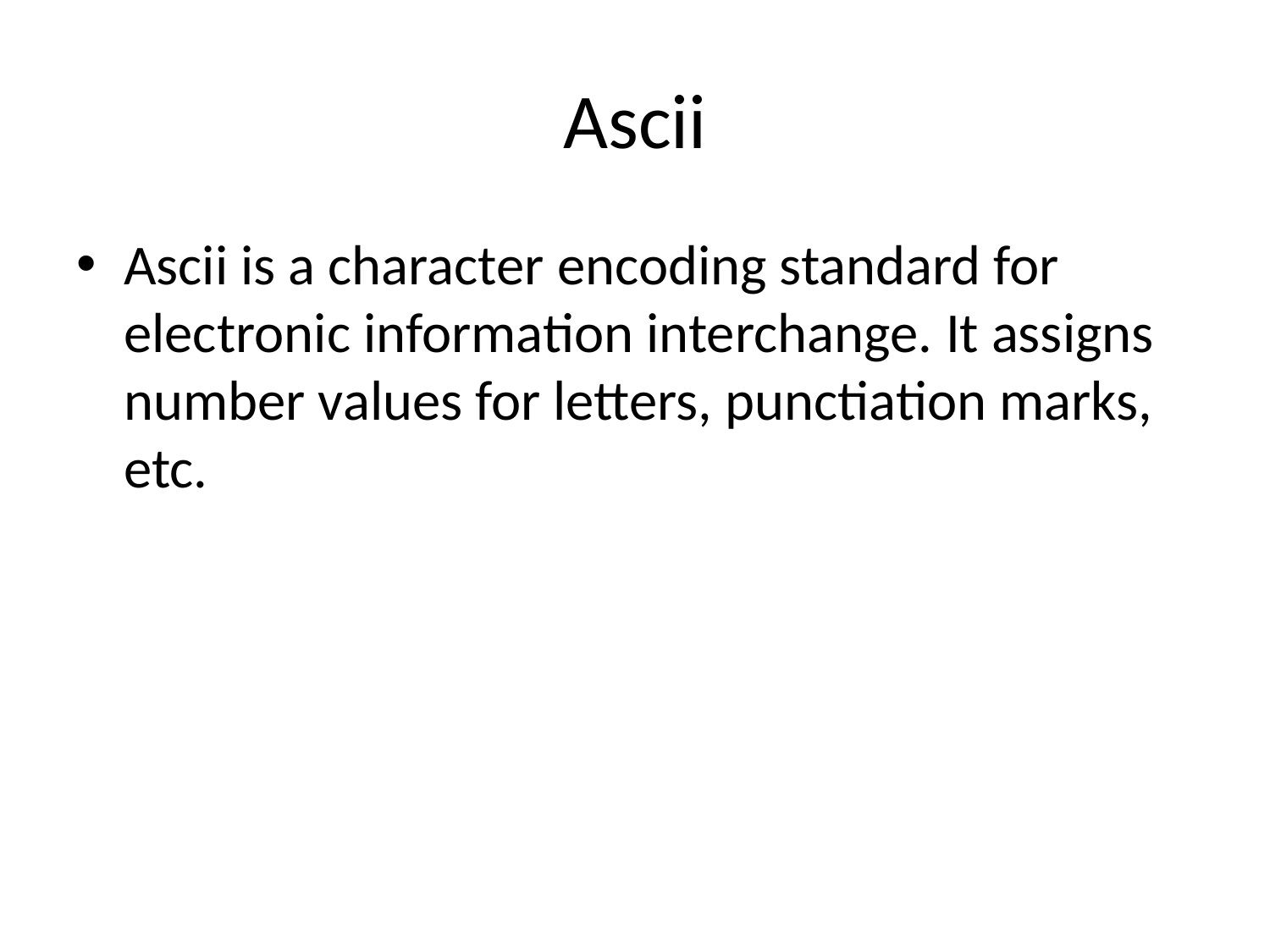

# Ascii
Ascii is a character encoding standard for electronic information interchange. It assigns number values for letters, punctiation marks, etc.